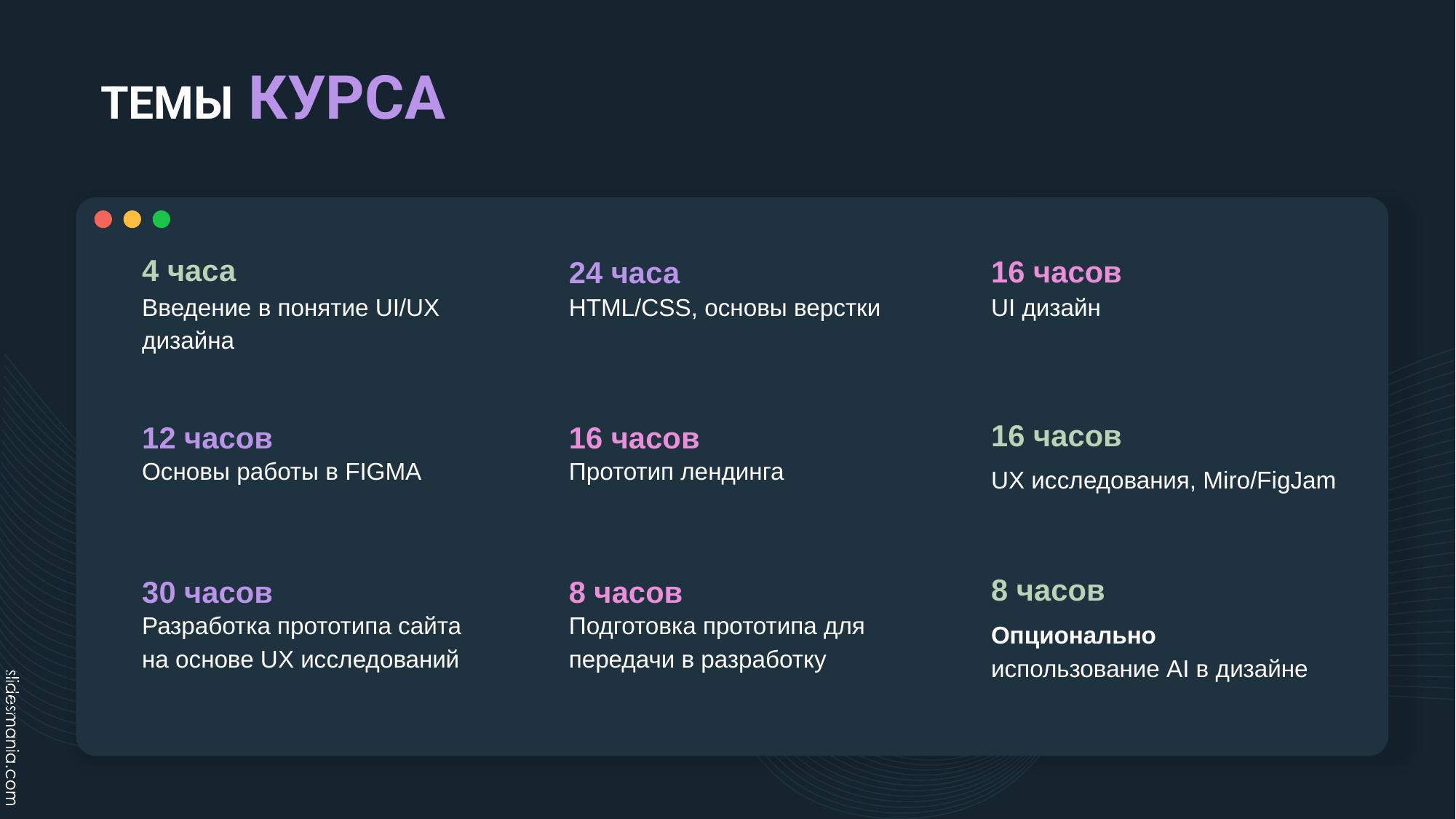

# ТЕМЫ КУРСА
4 часа
16 часов
24 часа
Введение в понятие UI/UX дизайна

HTML/CSS, основы верстки
UI дизайн
16 часов

12 часов
16 часов
Основы работы в FIGMA
Прототип лендинга
UX исследования, Miro/FigJam
8 часов
30 часов
8 часов
Разработка прототипа сайта на основе UX исследований
Подготовка прототипа для передачи в разработку
Опционально использование AI в дизайне